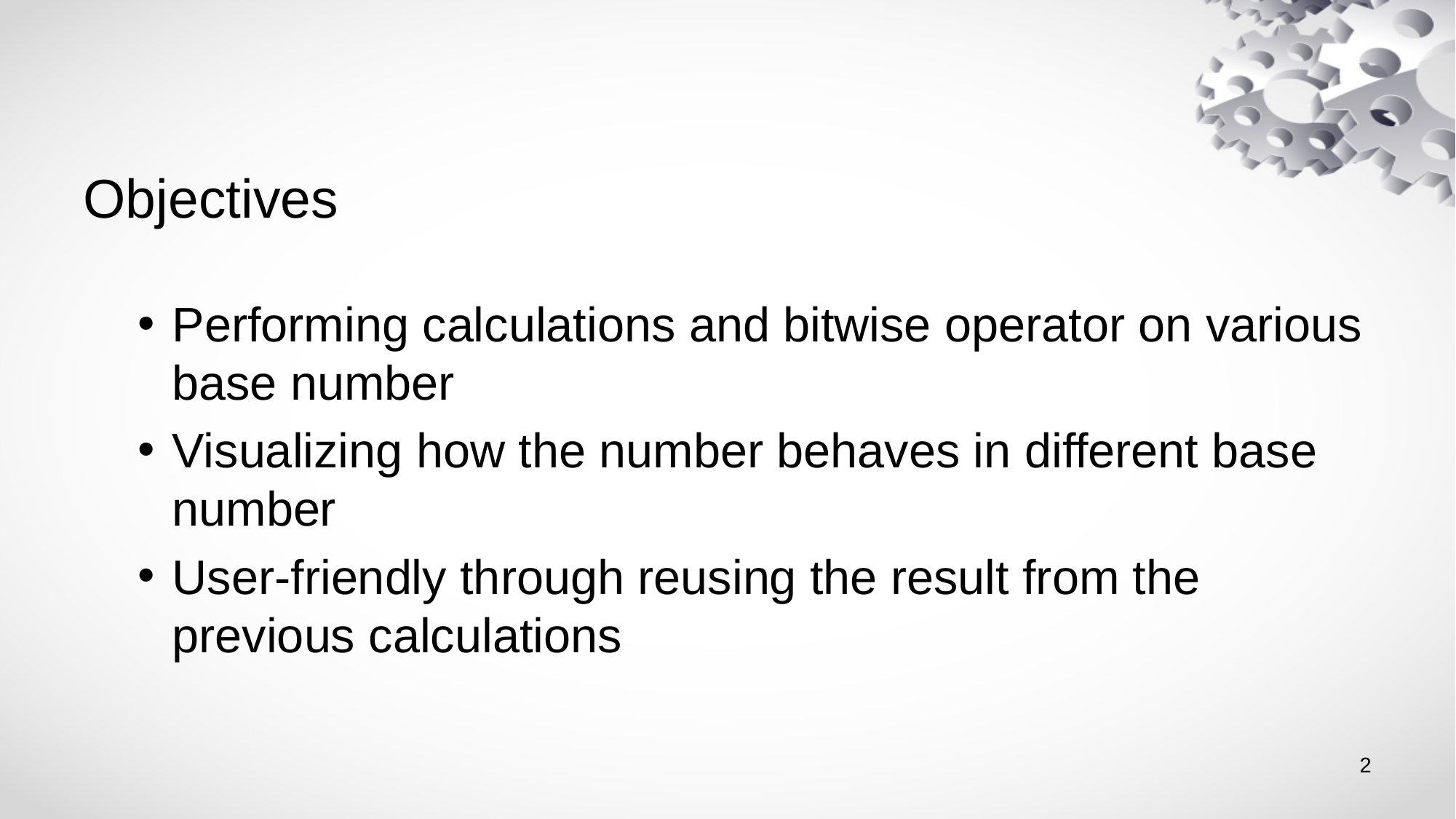

Performing calculations and bitwise operator on various base number
Visualizing how the number behaves in different base number
User-friendly through reusing the result from the previous calculations

# Objectives
2